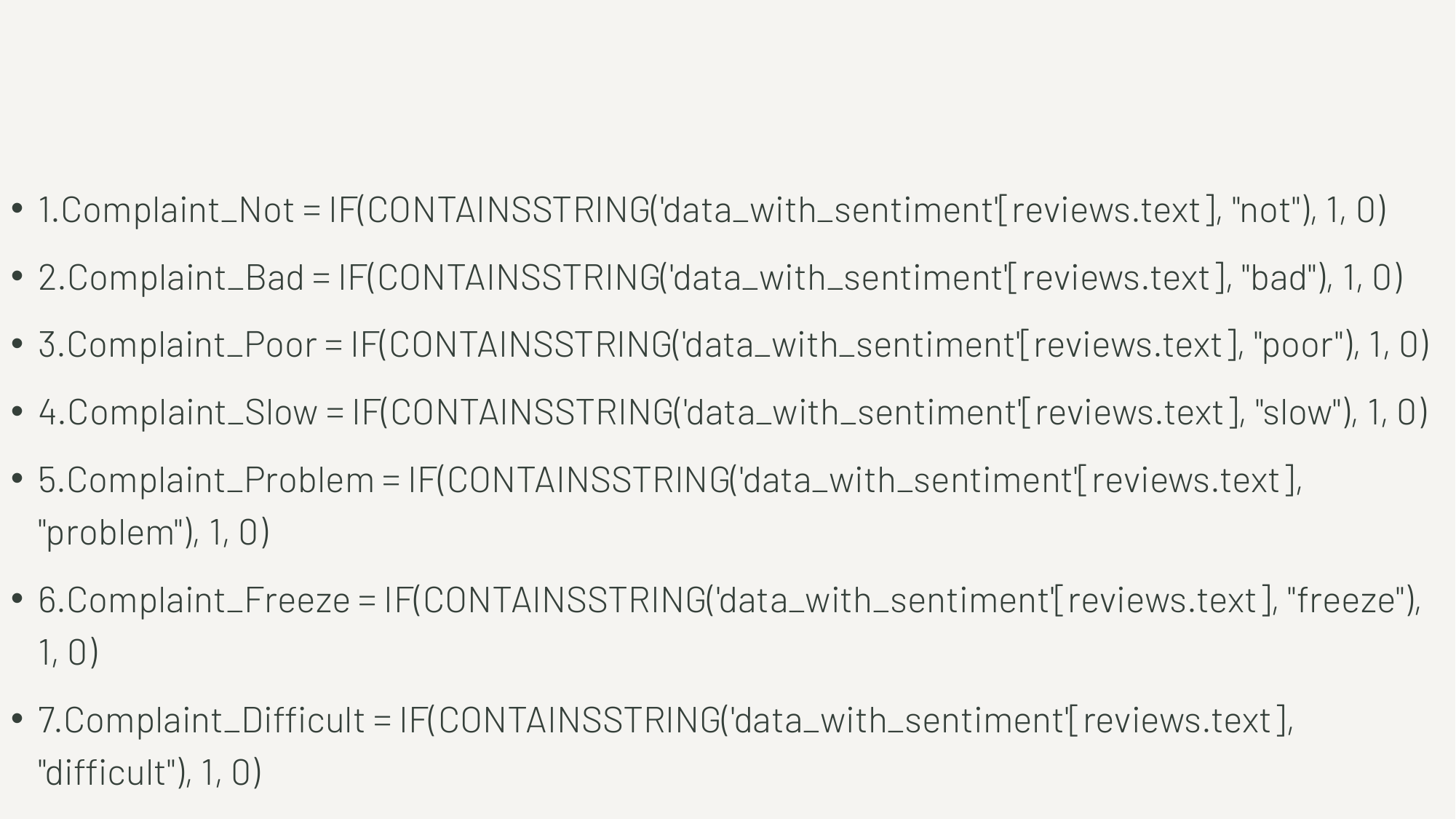

1.Complaint_Not = IF(CONTAINSSTRING('data_with_sentiment'[reviews.text], "not"), 1, 0)
2.Complaint_Bad = IF(CONTAINSSTRING('data_with_sentiment'[reviews.text], "bad"), 1, 0)
3.Complaint_Poor = IF(CONTAINSSTRING('data_with_sentiment'[reviews.text], "poor"), 1, 0)
4.Complaint_Slow = IF(CONTAINSSTRING('data_with_sentiment'[reviews.text], "slow"), 1, 0)
5.Complaint_Problem = IF(CONTAINSSTRING('data_with_sentiment'[reviews.text], "problem"), 1, 0)
6.Complaint_Freeze = IF(CONTAINSSTRING('data_with_sentiment'[reviews.text], "freeze"), 1, 0)
7.Complaint_Difficult = IF(CONTAINSSTRING('data_with_sentiment'[reviews.text], "difficult"), 1, 0)